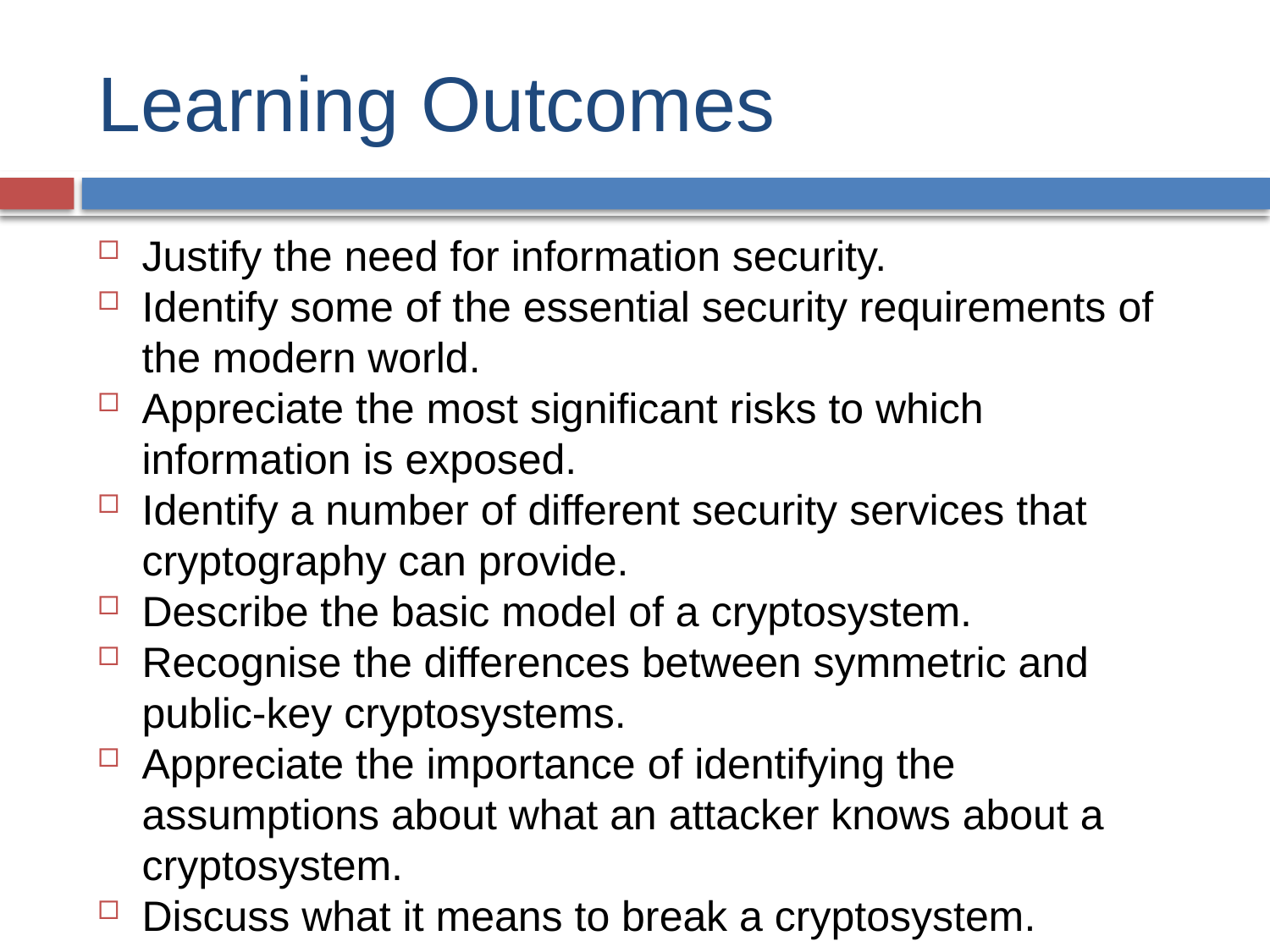

# Learning Outcomes
Justify the need for information security.
Identify some of the essential security requirements of the modern world.
Appreciate the most significant risks to which information is exposed.
Identify a number of different security services that cryptography can provide.
Describe the basic model of a cryptosystem.
Recognise the differences between symmetric and public-key cryptosystems.
Appreciate the importance of identifying the assumptions about what an attacker knows about a cryptosystem.
Discuss what it means to break a cryptosystem.